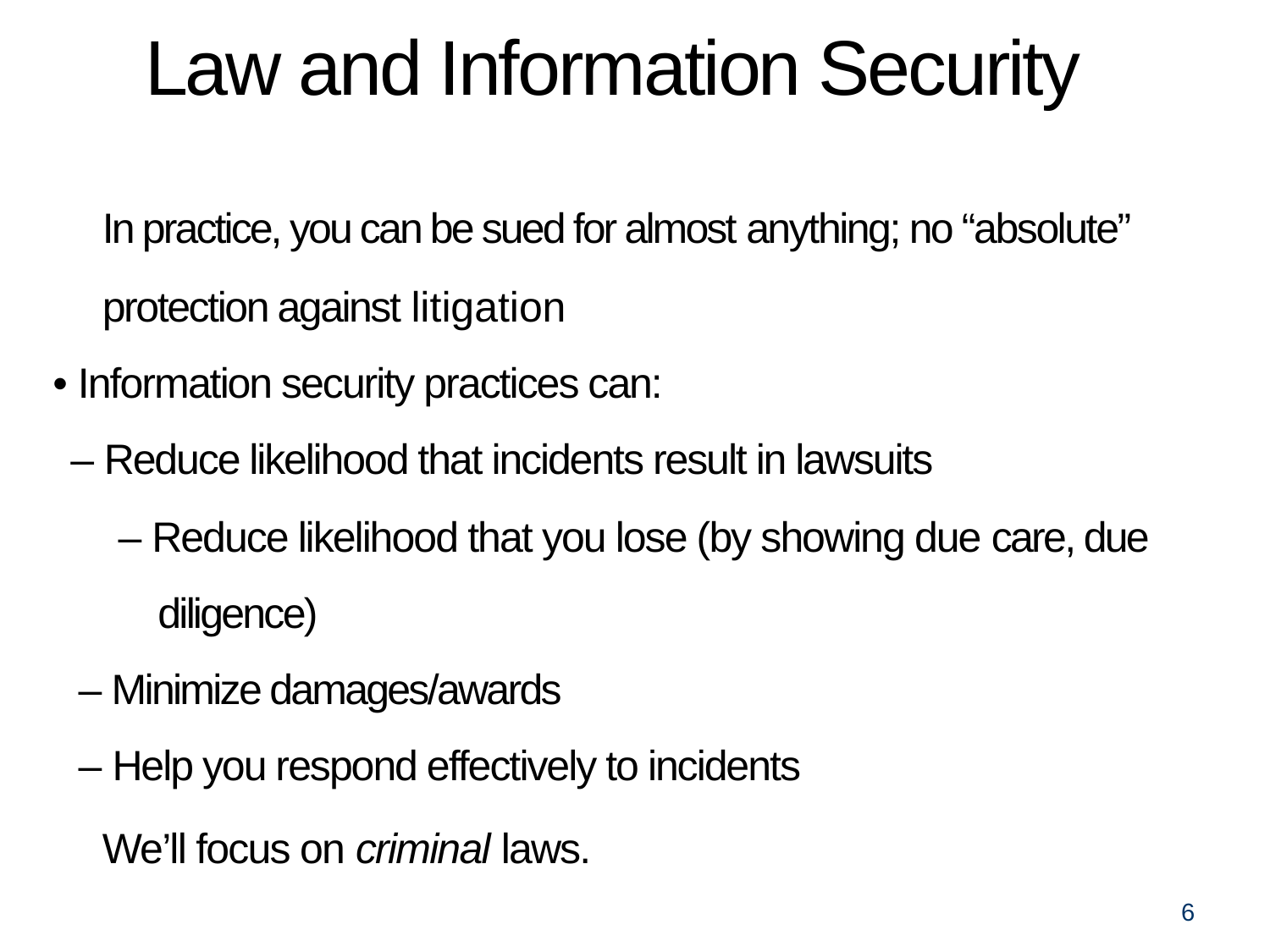

Law and Information Security
	In practice, you can be sued for almost anything; no “absolute” protection against litigation
• Information security practices can:
– Reduce likelihood that incidents result in lawsuits
– Reduce likelihood that you lose (by showing due care, due diligence)
– Minimize damages/awards
– Help you respond effectively to incidents
	We’ll focus on criminal laws.
6